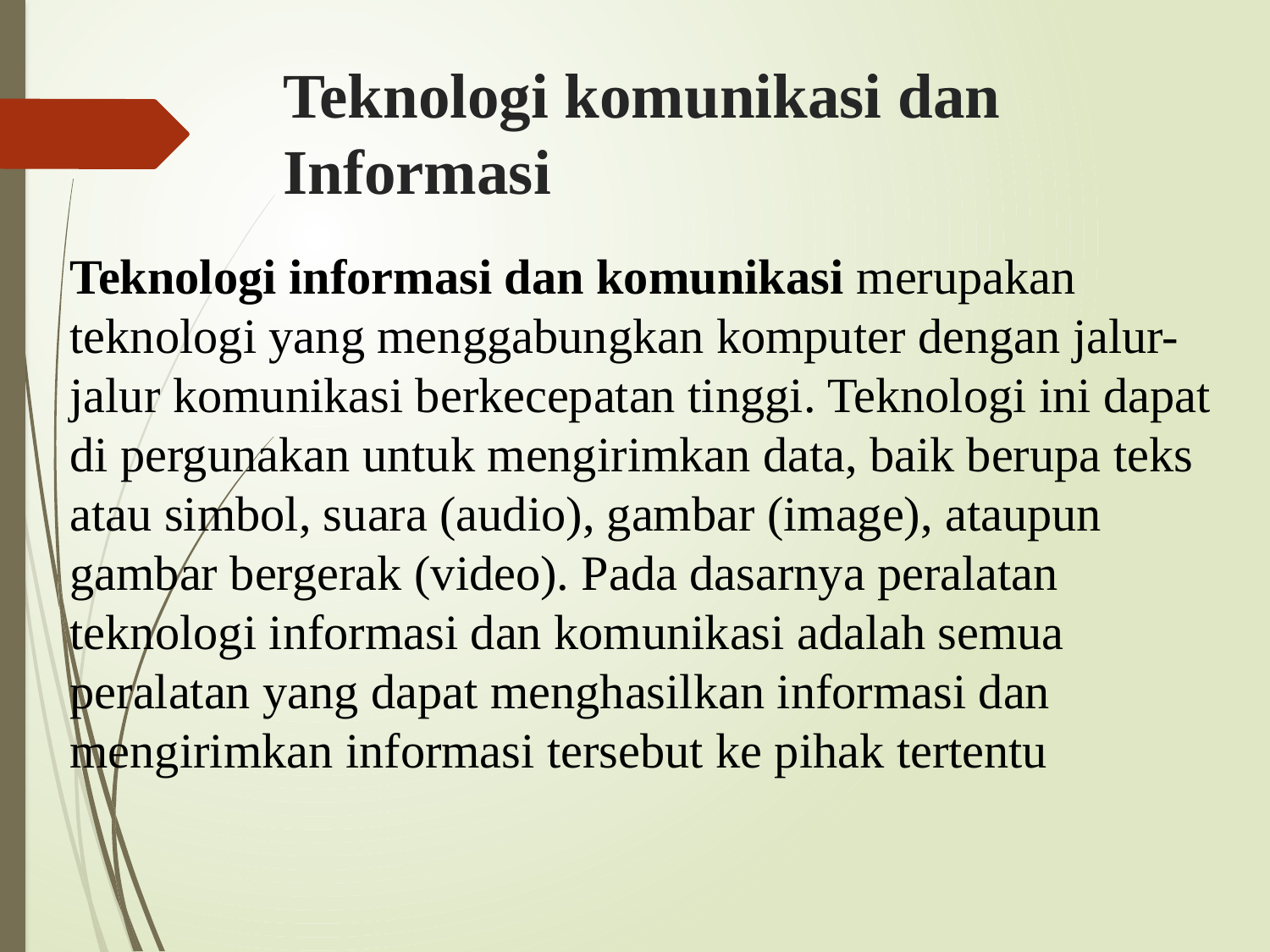

# Teknologi komunikasi dan Informasi
Teknologi informasi dan komunikasi merupakan teknologi yang menggabungkan komputer dengan jalur-jalur komunikasi berkecepatan tinggi. Teknologi ini dapat di pergunakan untuk mengirimkan data, baik berupa teks atau simbol, suara (audio), gambar (image), ataupun gambar bergerak (video). Pada dasarnya peralatan teknologi informasi dan komunikasi adalah semua peralatan yang dapat menghasilkan informasi dan mengirimkan informasi tersebut ke pihak tertentu